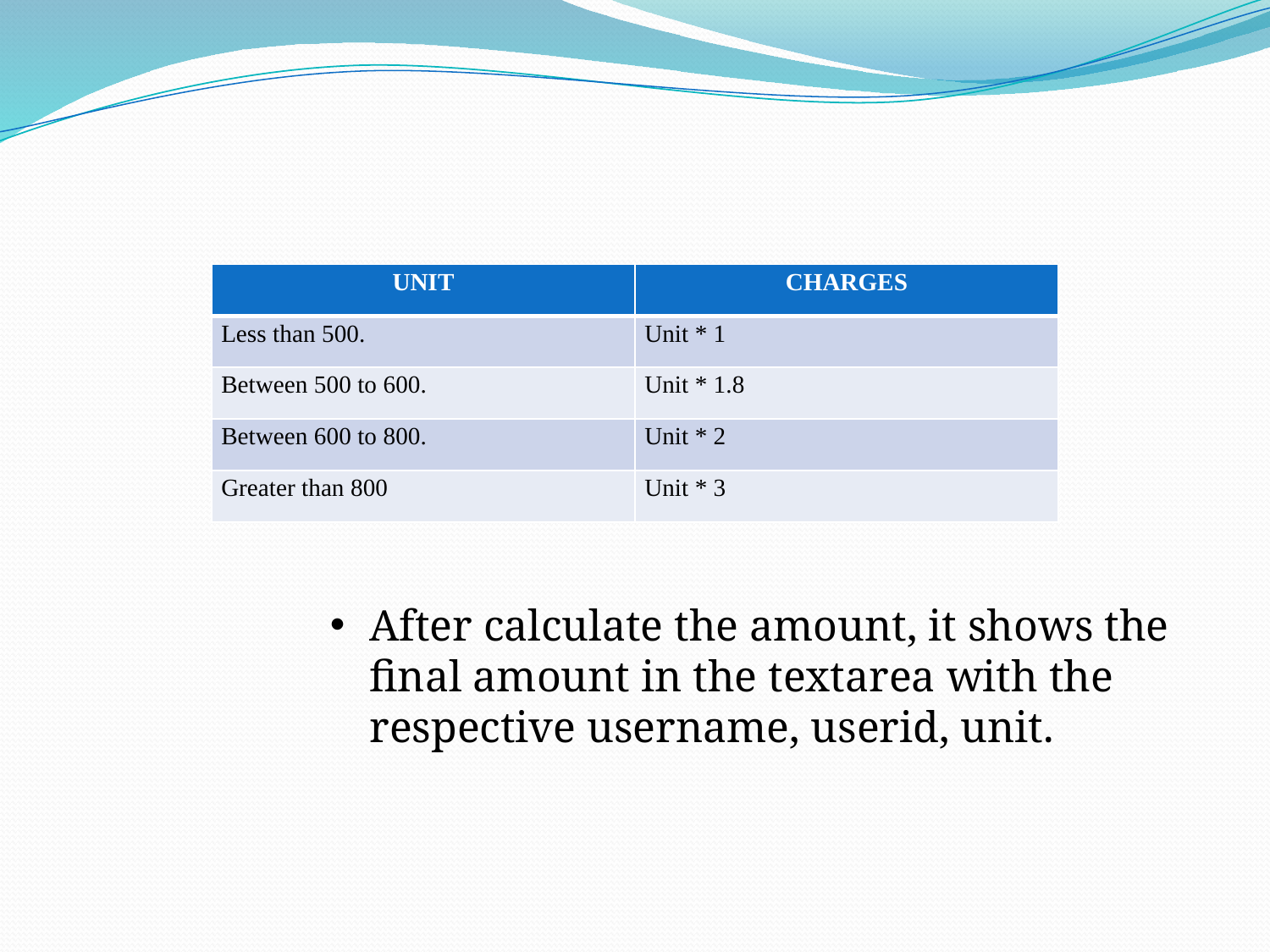

| UNIT | CHARGES |
| --- | --- |
| Less than 500. | Unit \* 1 |
| Between 500 to 600. | Unit \* 1.8 |
| Between 600 to 800. | Unit \* 2 |
| Greater than 800 | Unit \* 3 |
After calculate the amount, it shows the final amount in the textarea with the respective username, userid, unit.